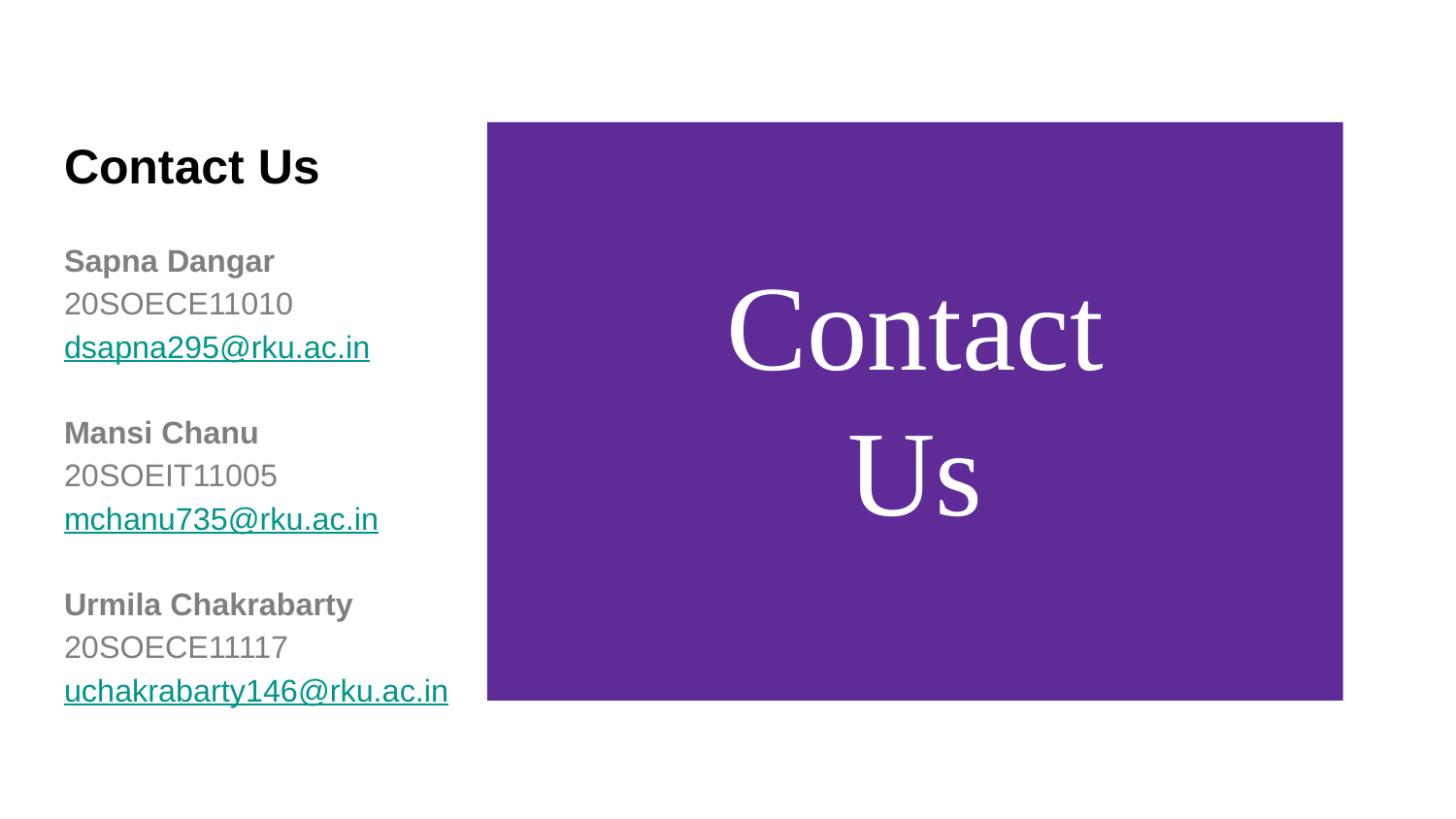

# Contact Us

Contact
Us

Sapna Dangar
20SOECE11010
dsapna295@rku.ac.in

Mansi Chanu
20SOEIT11005
mchanu735@rku.ac.in

Urmila Chakrabarty
20SOECE11117
uchakrabarty146@rku.ac.in